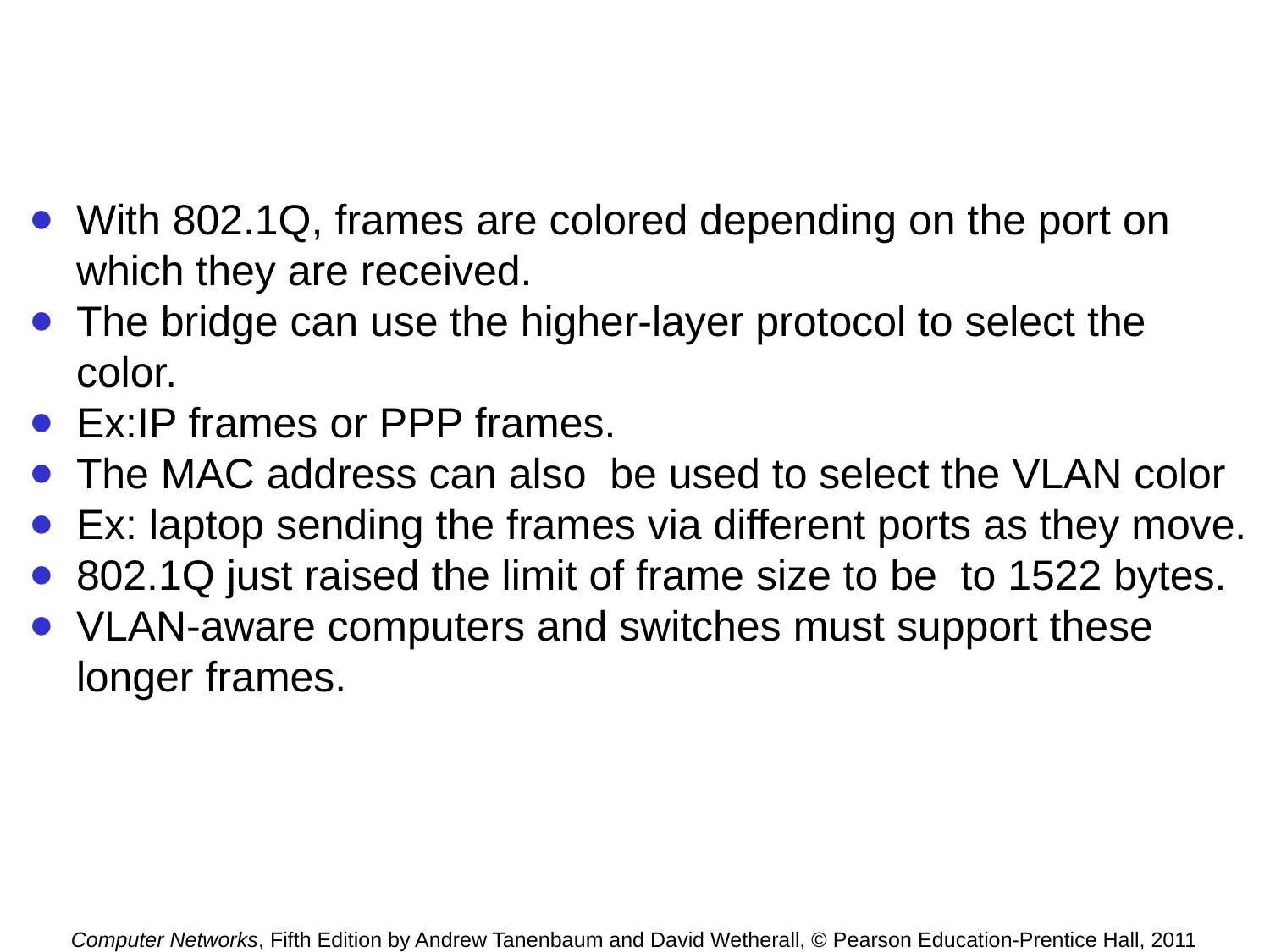

#
With 802.1Q, frames are colored depending on the port on which they are received.
The bridge can use the higher-layer protocol to select the color.
Ex:IP frames or PPP frames.
The MAC address can also  be used to select the VLAN color
Ex: laptop sending the frames via different ports as they move.
802.1Q just raised the limit of frame size to be  to 1522 bytes.
VLAN-aware computers and switches must support these longer frames.